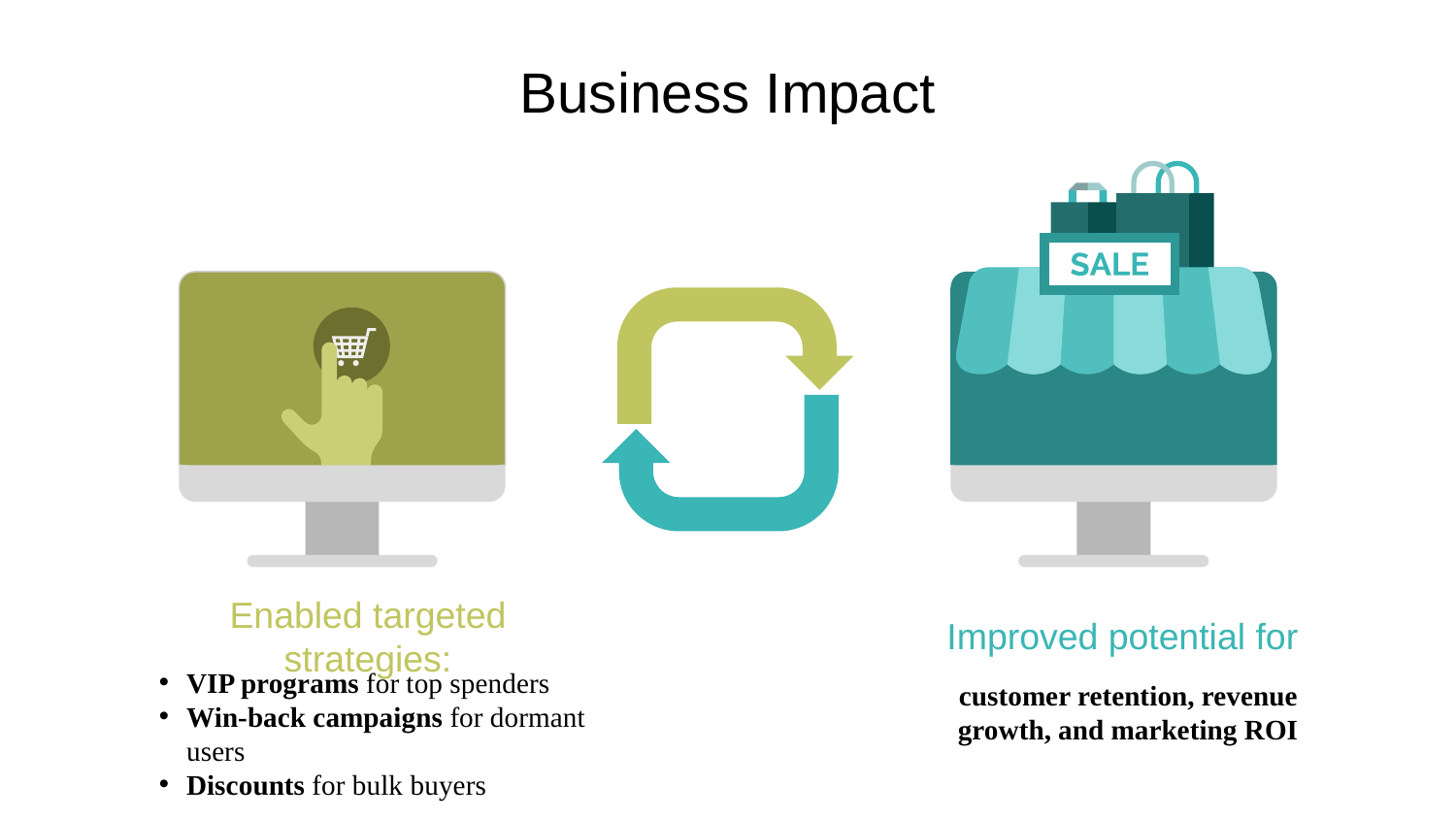

# Business Impact

Enabled targeted strategies:
Improved potential for
 customer retention, revenue  growth, and marketing ROI

VIP programs for top spenders
Win-back campaigns for dormant users
Discounts for bulk buyers